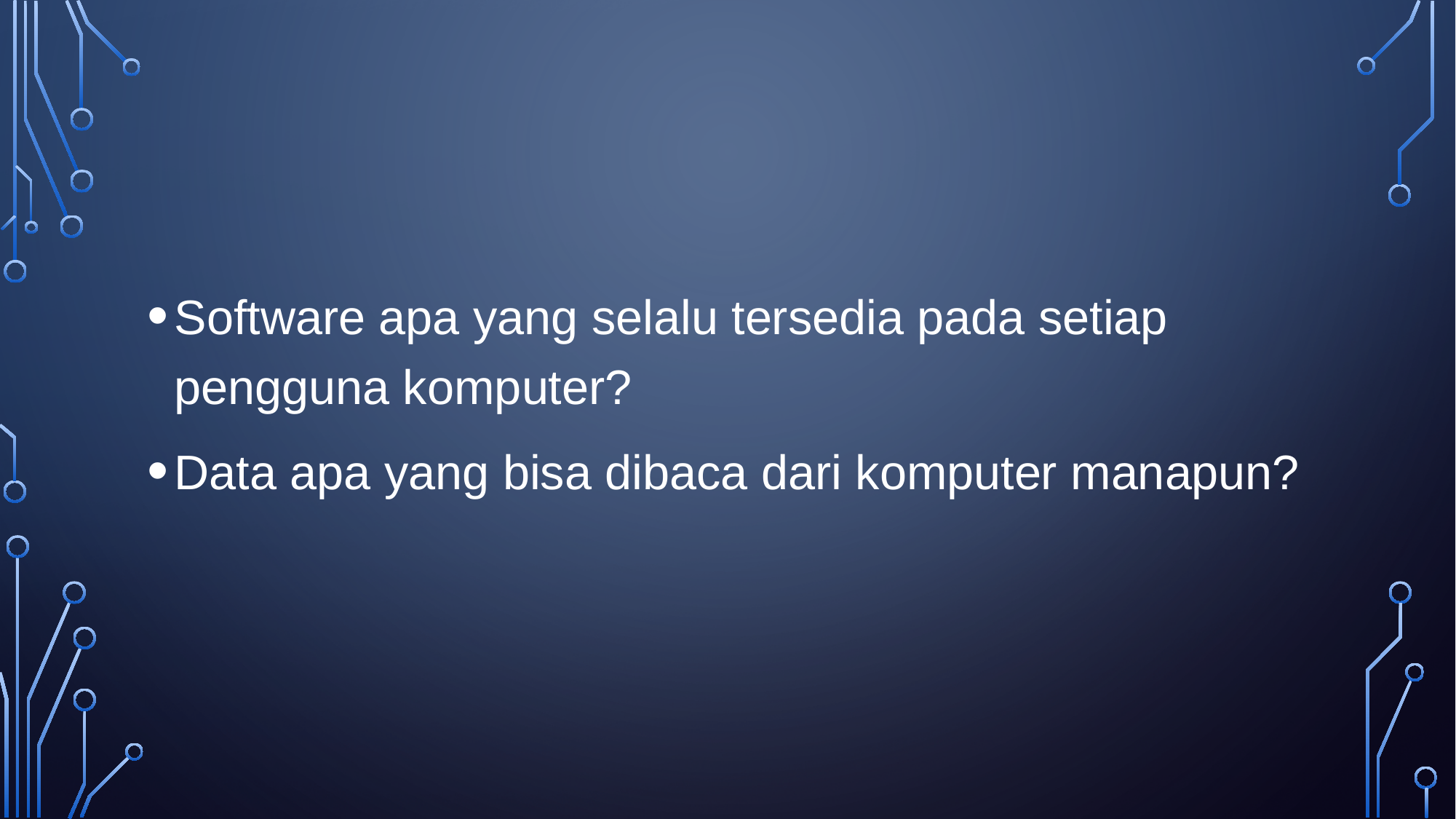

#
Software apa yang selalu tersedia pada setiap pengguna komputer?
Data apa yang bisa dibaca dari komputer manapun?